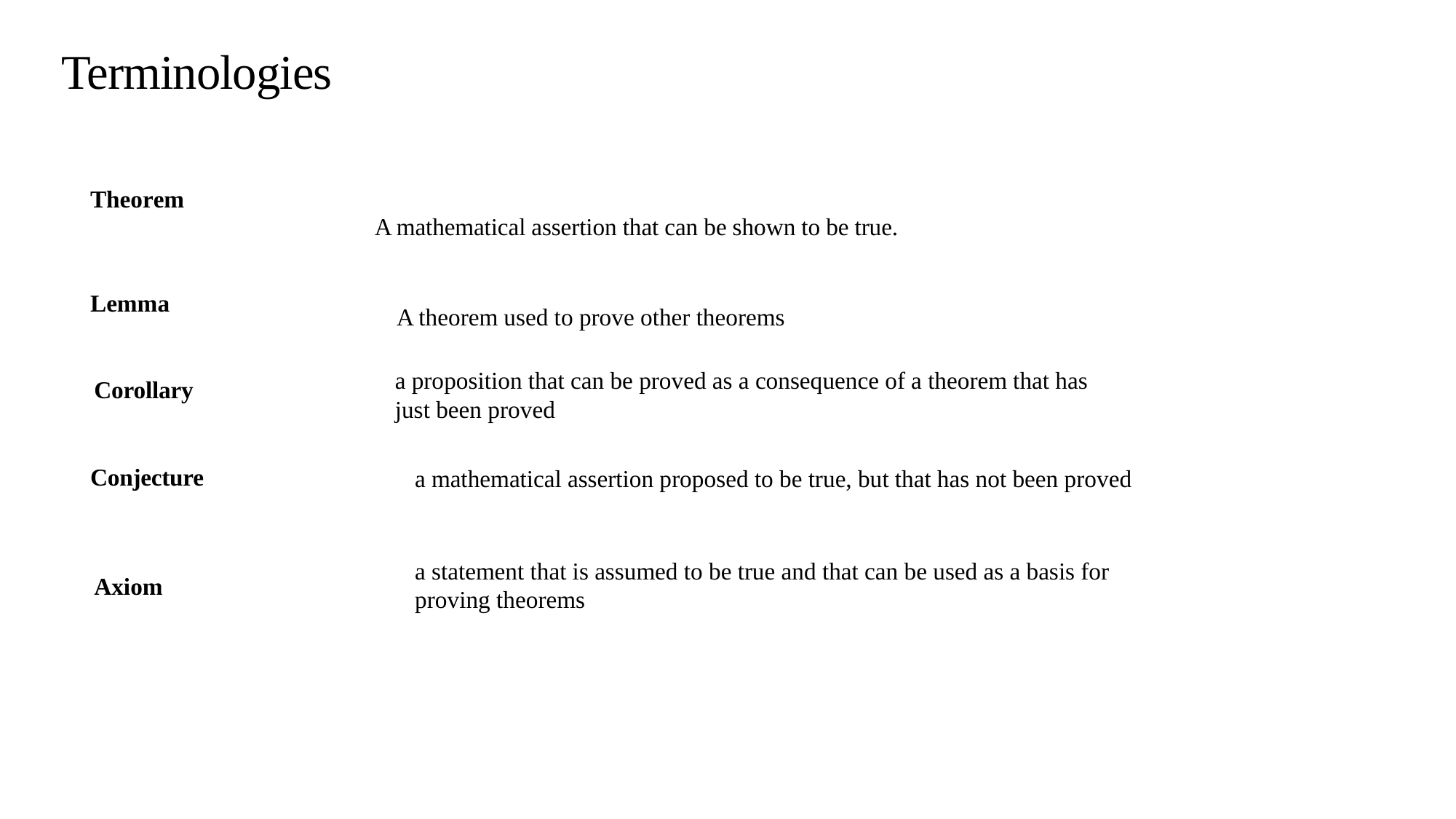

# Terminologies
Theorem
A mathematical assertion that can be shown to be true.
A theorem used to prove other theorems
Lemma
a proposition that can be proved as a consequence of a theorem that has just been proved
Corollary
a mathematical assertion proposed to be true, but that has not been proved
Conjecture
a statement that is assumed to be true and that can be used as a basis for proving theorems
Axiom